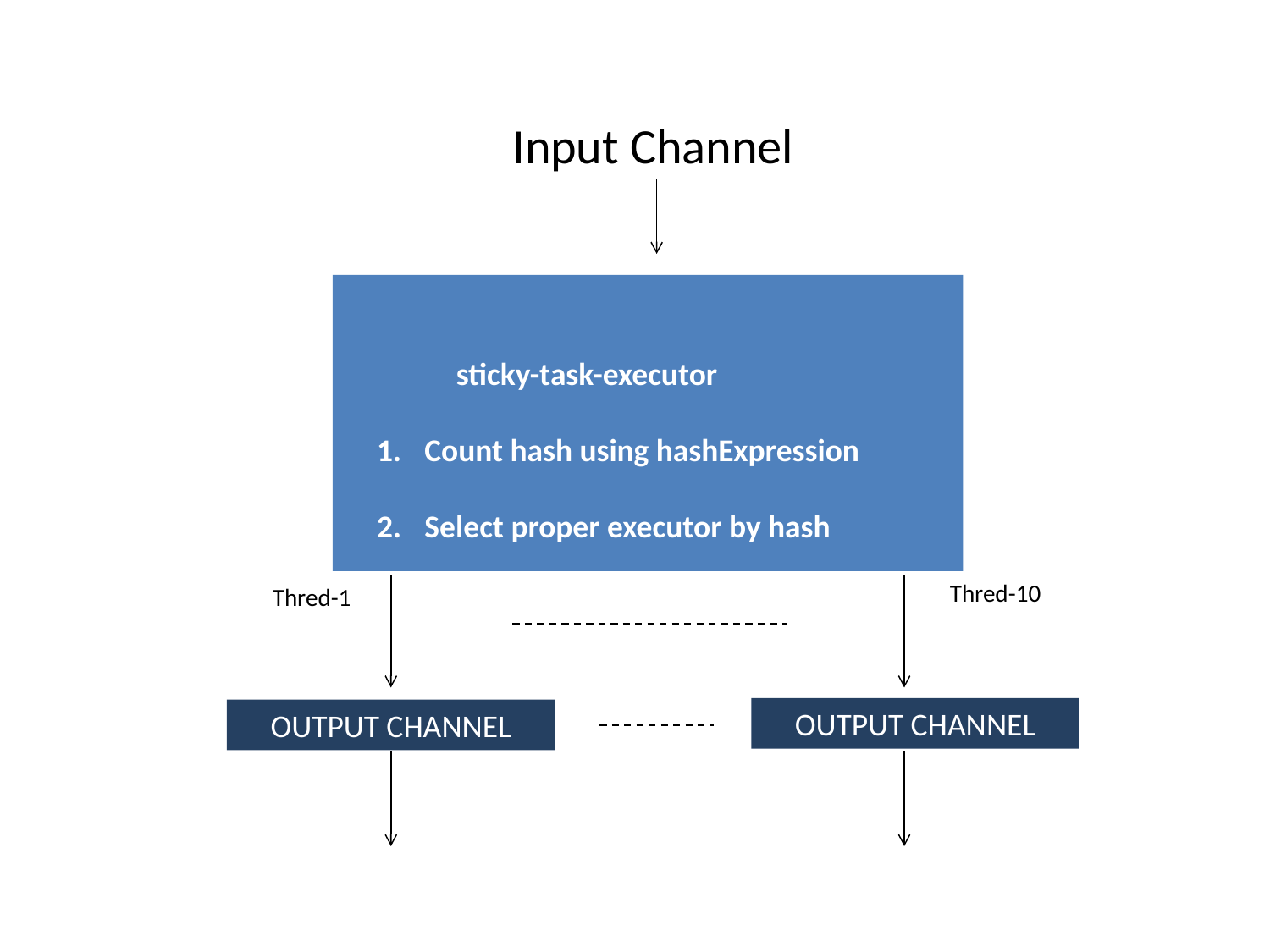

Input Channel

           sticky-task-executor
Count hash using hashExpression
Select proper executor by hash
Thred-10
Thred-1
OUTPUT CHANNEL
OUTPUT CHANNEL